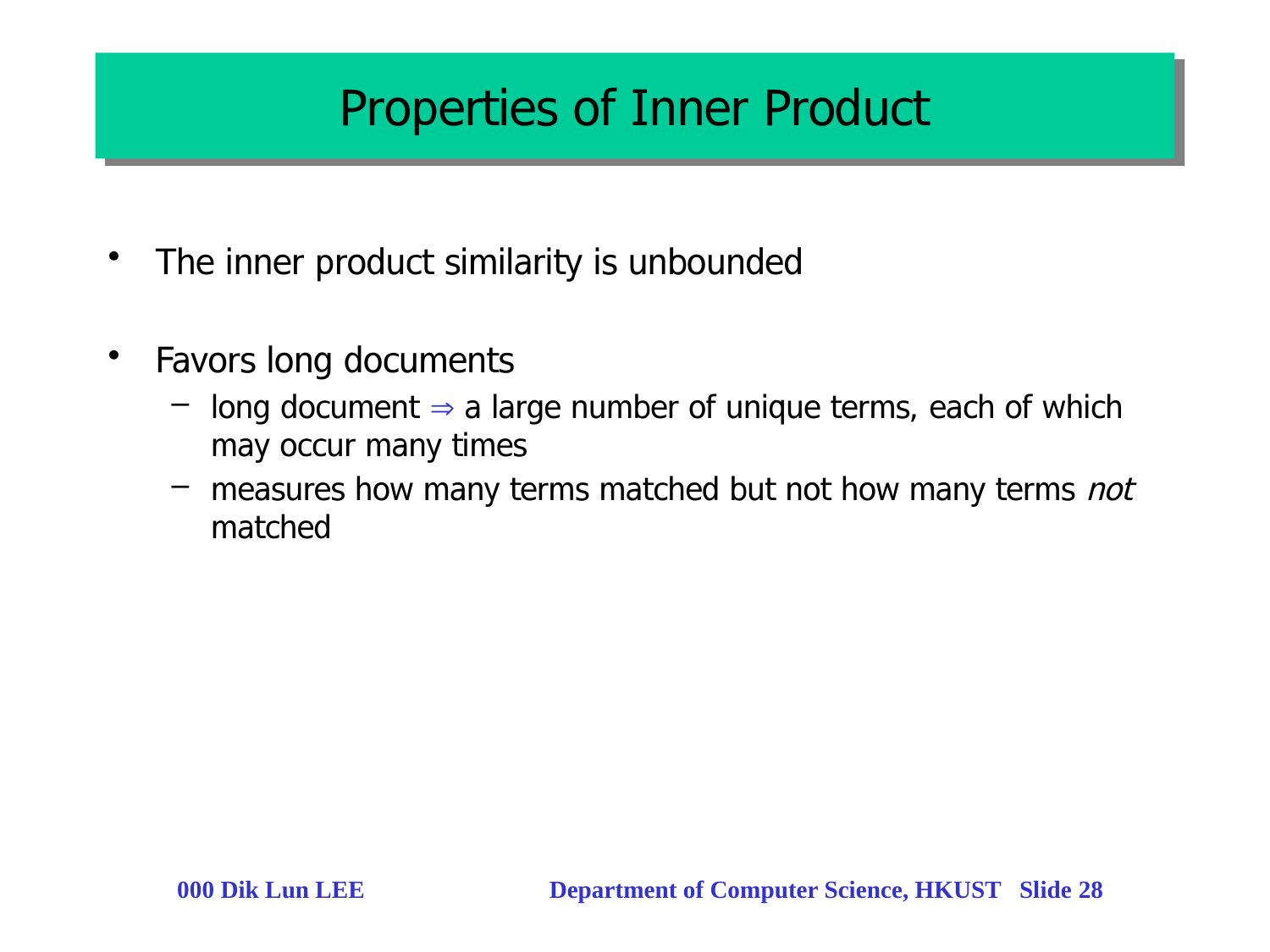

# Properties of Inner Product
The inner product similarity is unbounded

Favors long documents
long document ⇒ a large number of unique terms, each of which may occur many times
measures how many terms matched but not how many terms not matched
000 Dik Lun LEE                              Department of Computer Science, HKUST   Slide 28